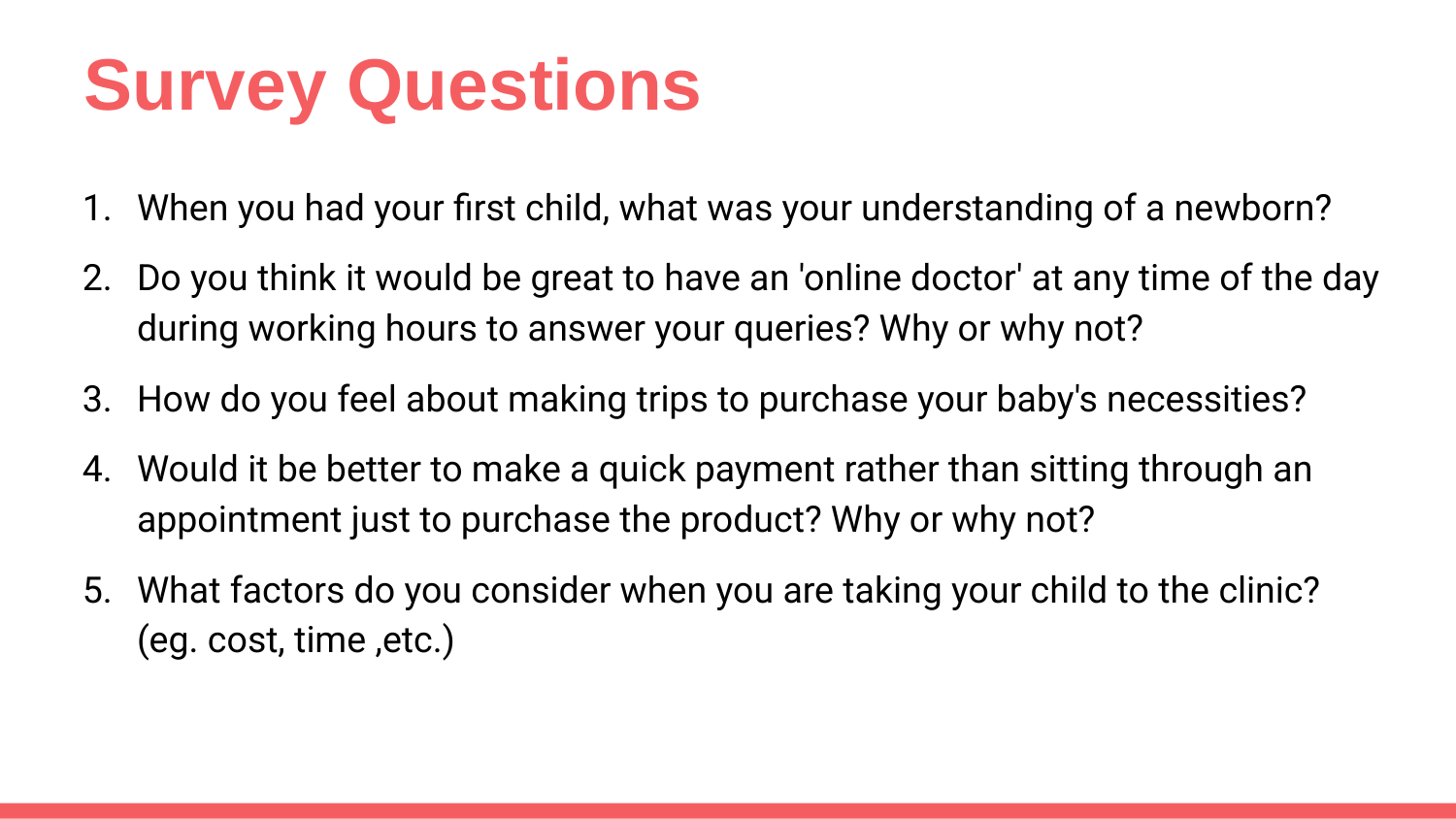

# Survey Questions
When you had your first child, what was your understanding of a newborn?
Do you think it would be great to have an 'online doctor' at any time of the day during working hours to answer your queries? Why or why not?
How do you feel about making trips to purchase your baby's necessities?
Would it be better to make a quick payment rather than sitting through an appointment just to purchase the product? Why or why not?
What factors do you consider when you are taking your child to the clinic? (eg. cost, time ,etc.)